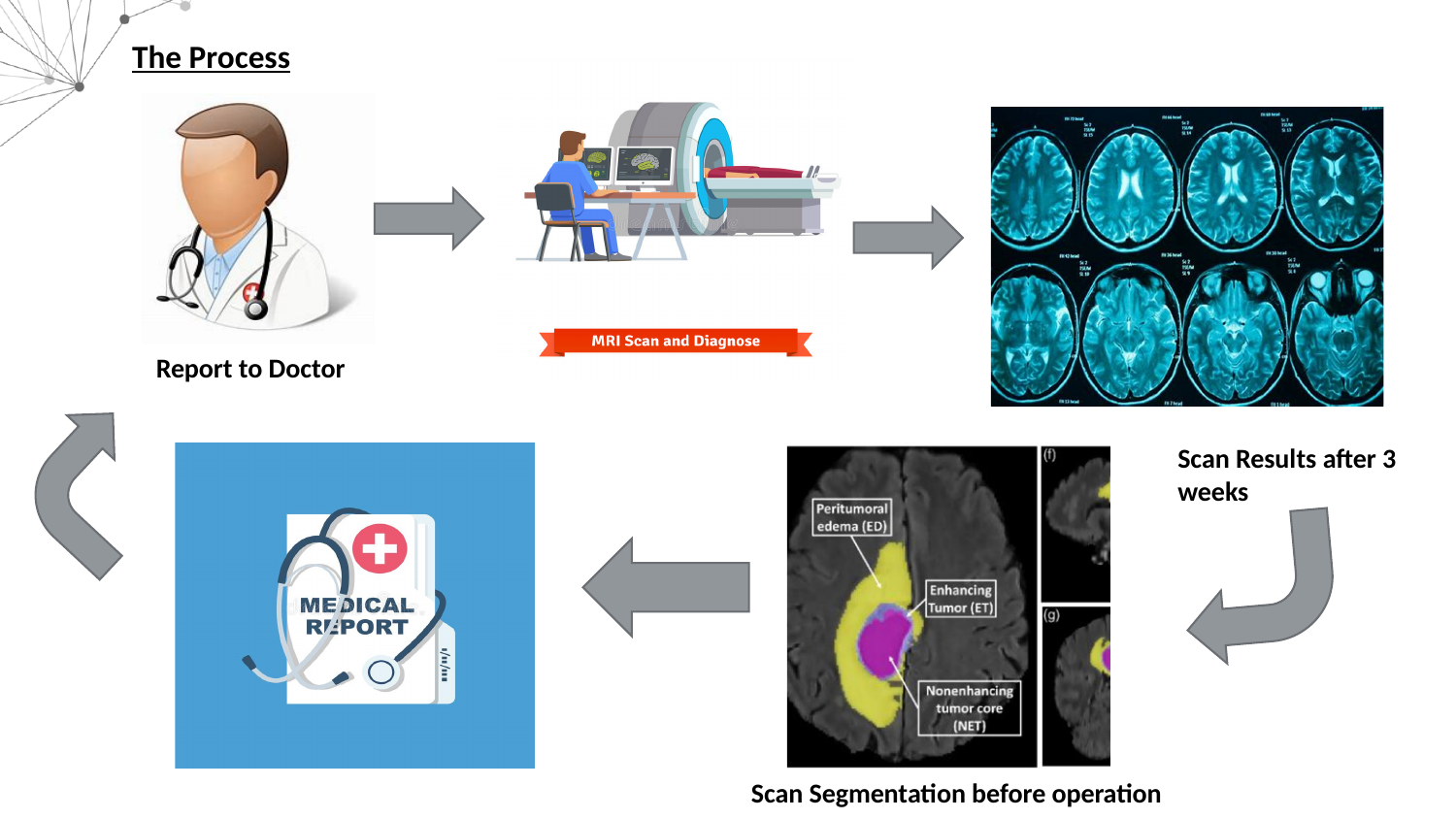

The Process

Report to Doctor

Scan Results after 3 weeks

Scan Segmentation before operation